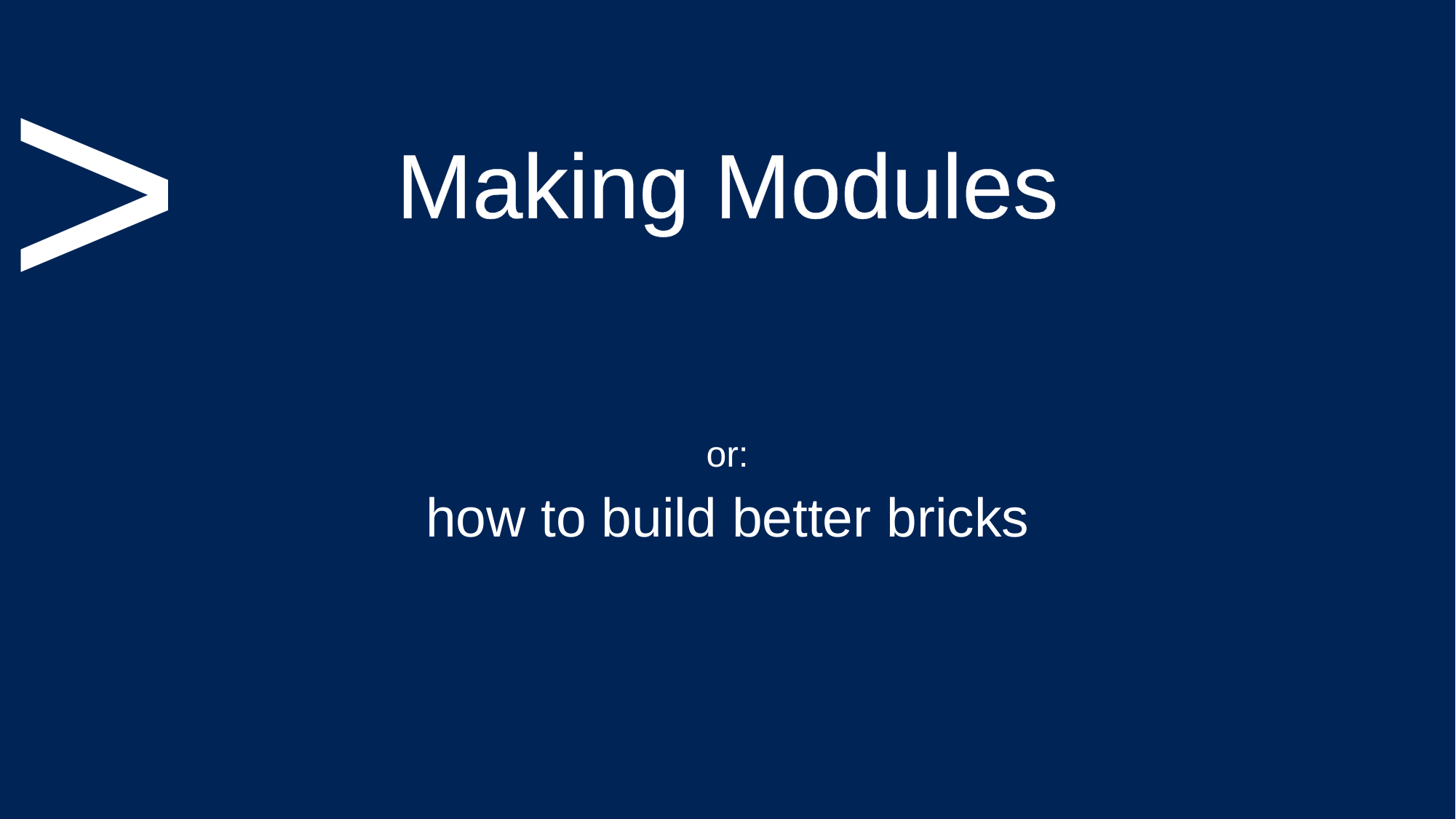

>
# Making Modules
or:
how to build better bricks